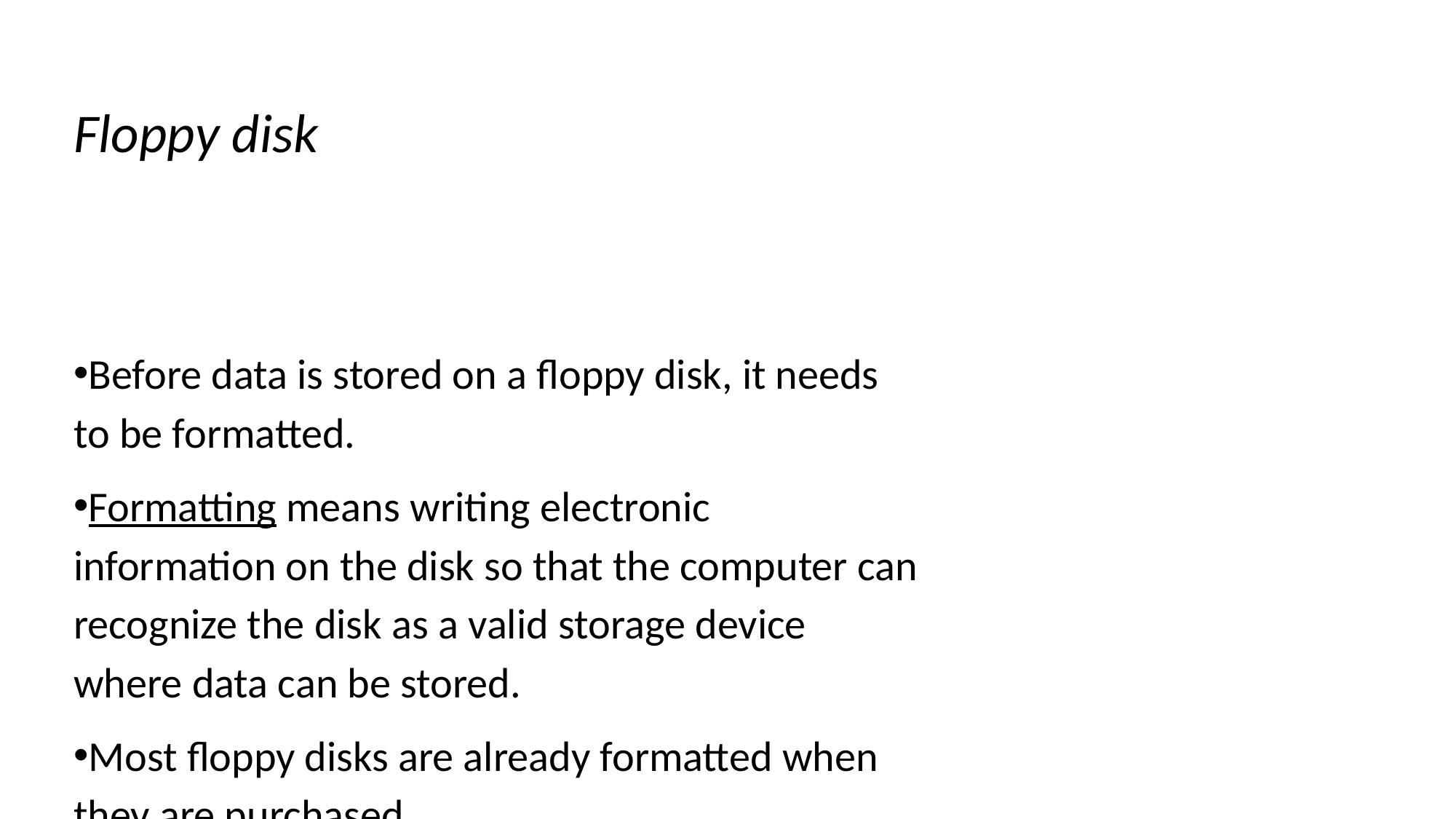

Floppy disk
Before data is stored on a floppy disk, it needs to be formatted.
Formatting means writing electronic information on the disk so that the computer can recognize the disk as a valid storage device where data can be stored.
Most floppy disks are already formatted when they are purchased.
If a diskette is formatted after data has been stored to it, the information will be deleted.